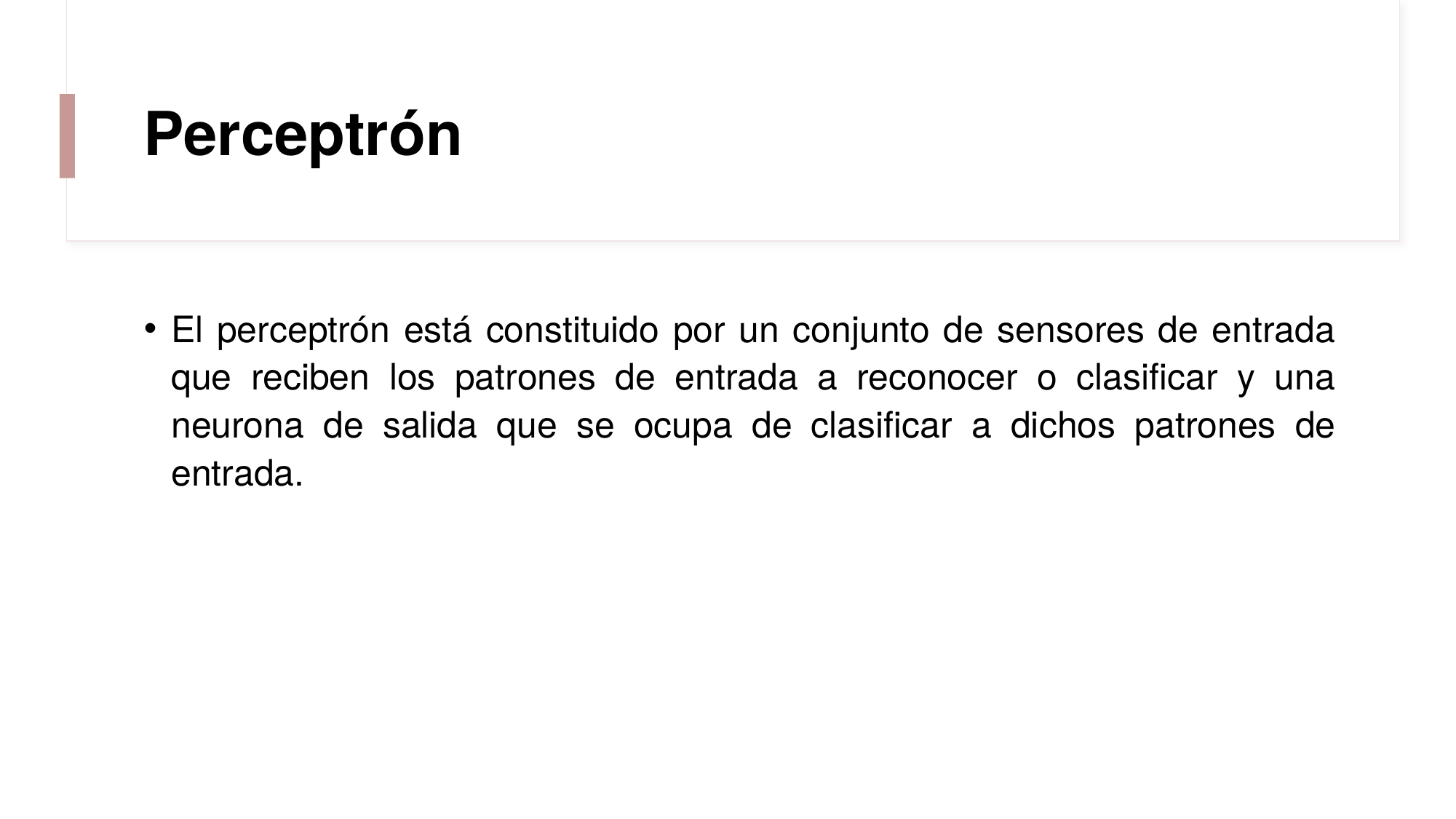

# Perceptrón
El perceptrón está constituido por un conjunto de sensores de entrada que reciben los patrones de entrada a reconocer o clasificar y una neurona de salida que se ocupa de clasificar a dichos patrones de entrada.